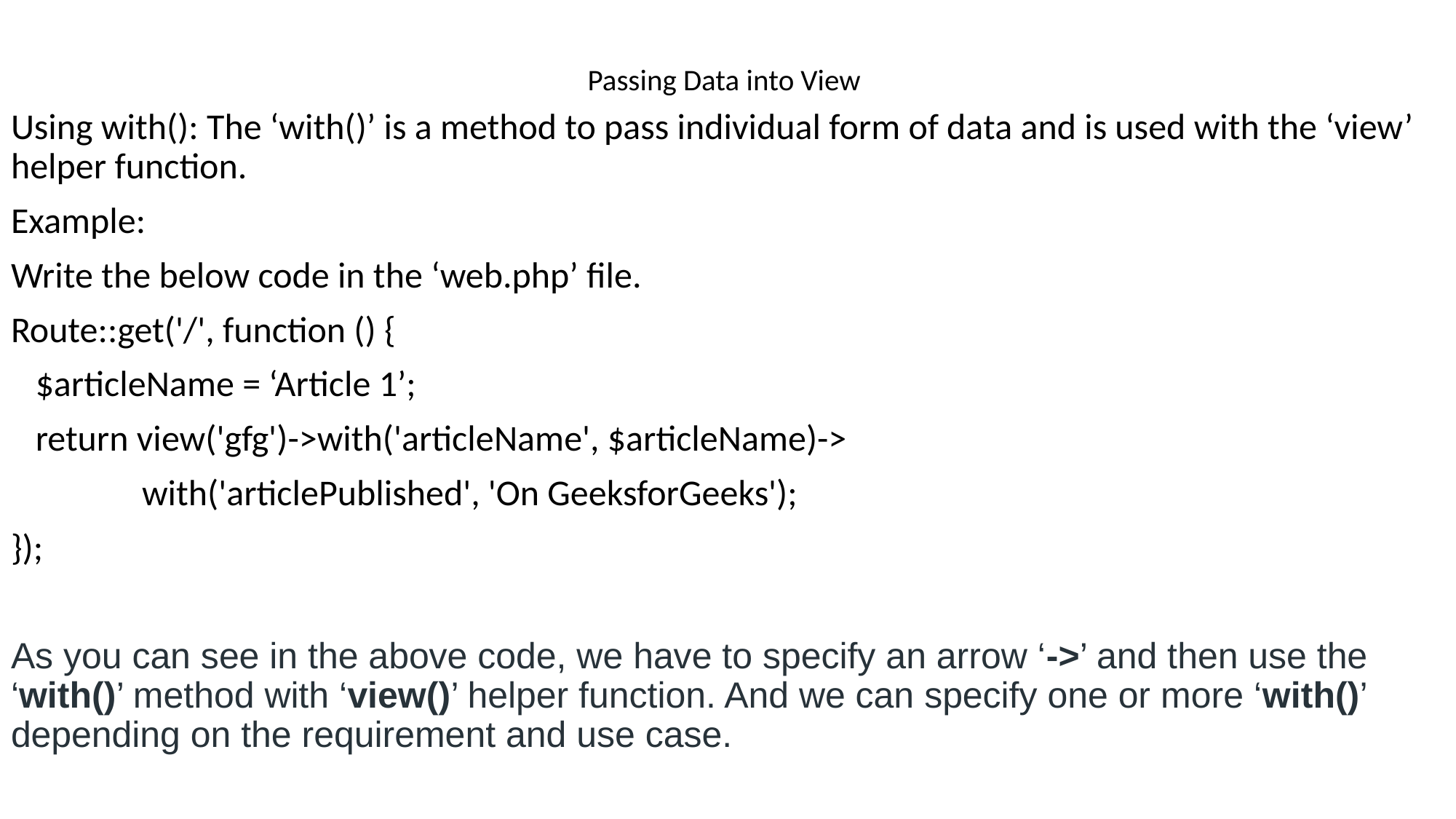

# Passing Data into View
Using with(): The ‘with()’ is a method to pass individual form of data and is used with the ‘view’ helper function.
Example:
Write the below code in the ‘web.php’ file.
Route::get('/', function () {
   $articleName = ‘Article 1’;
   return view('gfg')->with('articleName', $articleName)->
                with('articlePublished', 'On GeeksforGeeks');
});

As you can see in the above code, we have to specify an arrow ‘->’ and then use the ‘with()’ method with ‘view()’ helper function. And we can specify one or more ‘with()’ depending on the requirement and use case.